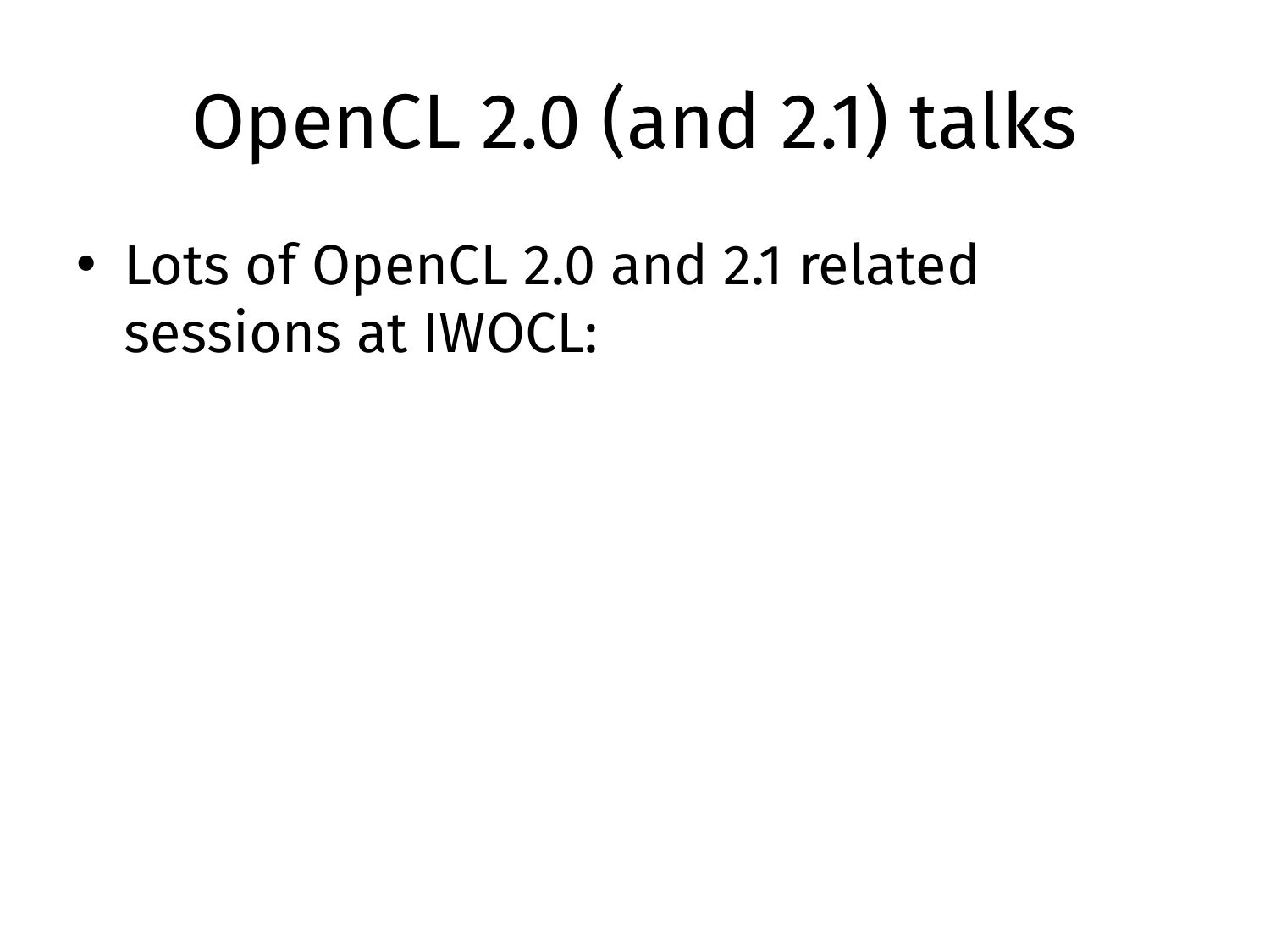

# OpenCL 2.0 (and 2.1) talks
Lots of OpenCL 2.0 and 2.1 related sessions at IWOCL: